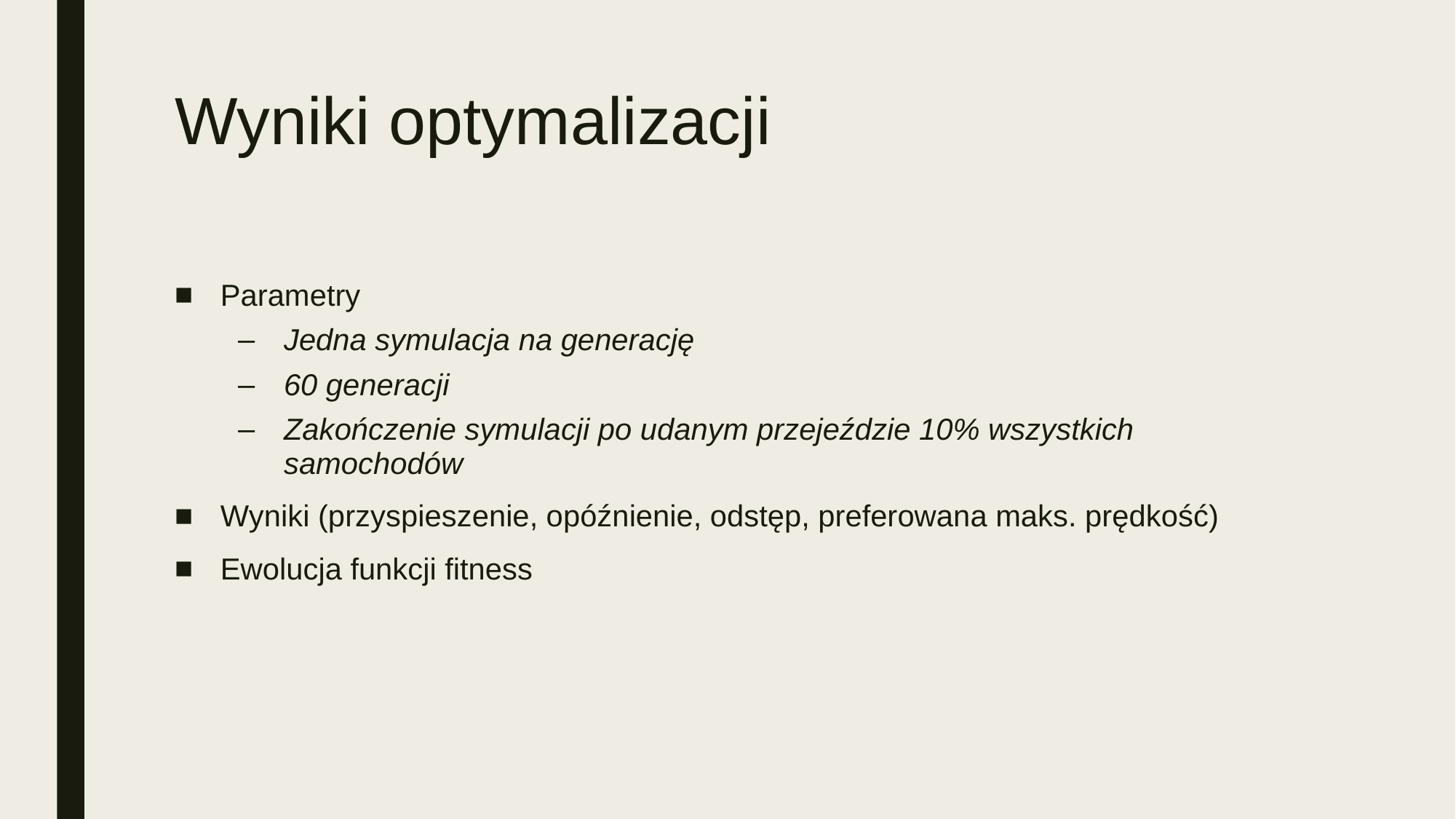

# Wyniki optymalizacji
Parametry
Jedna symulacja na generację
60 generacji
Zakończenie symulacji po udanym przejeździe 10% wszystkich samochodów
Wyniki (przyspieszenie, opóźnienie, odstęp, preferowana maks. prędkość)
Ewolucja funkcji fitness